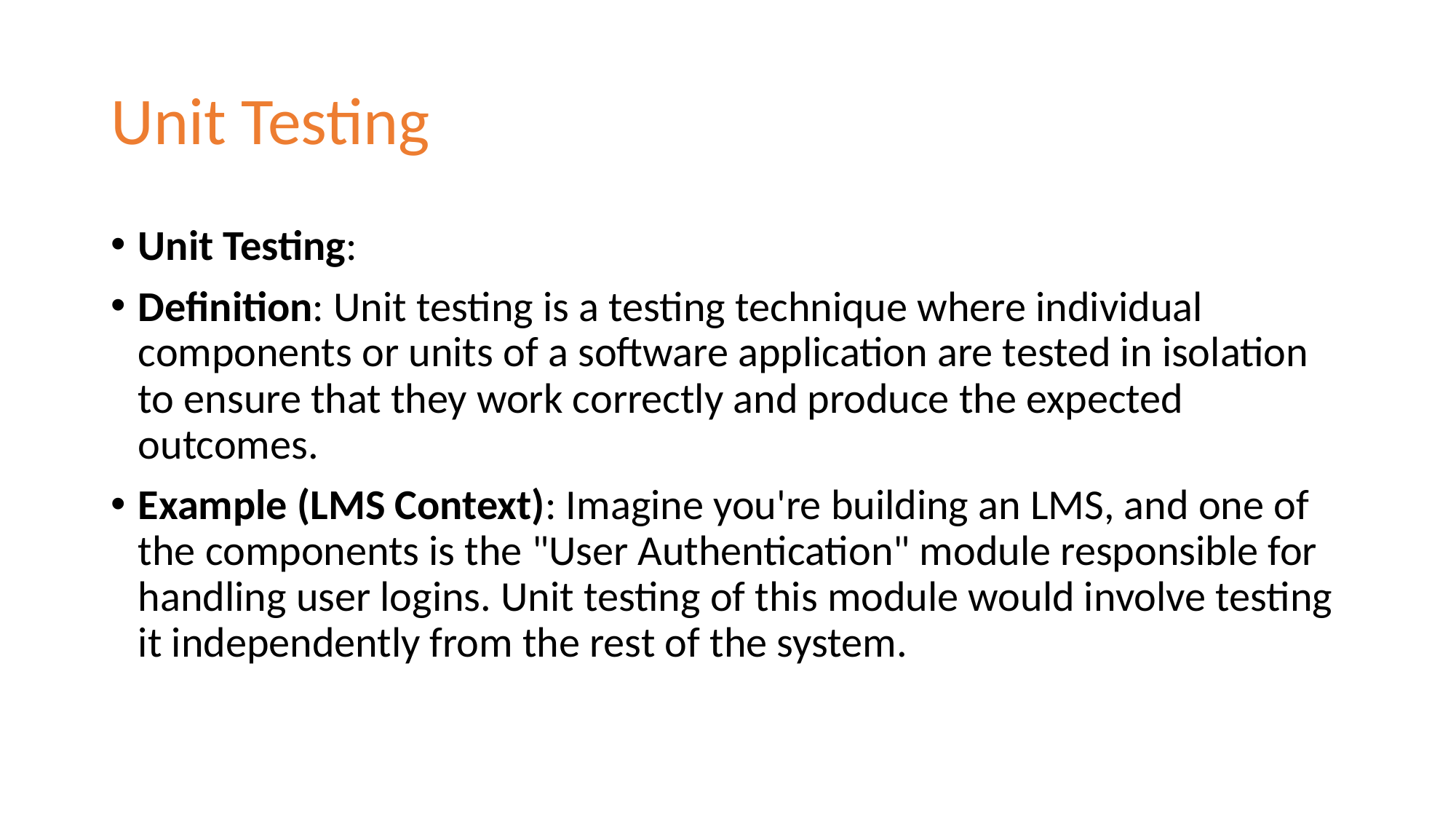

# Unit Testing
Unit Testing:
Definition: Unit testing is a testing technique where individual components or units of a software application are tested in isolation to ensure that they work correctly and produce the expected outcomes.
Example (LMS Context): Imagine you're building an LMS, and one of the components is the "User Authentication" module responsible for handling user logins. Unit testing of this module would involve testing it independently from the rest of the system.